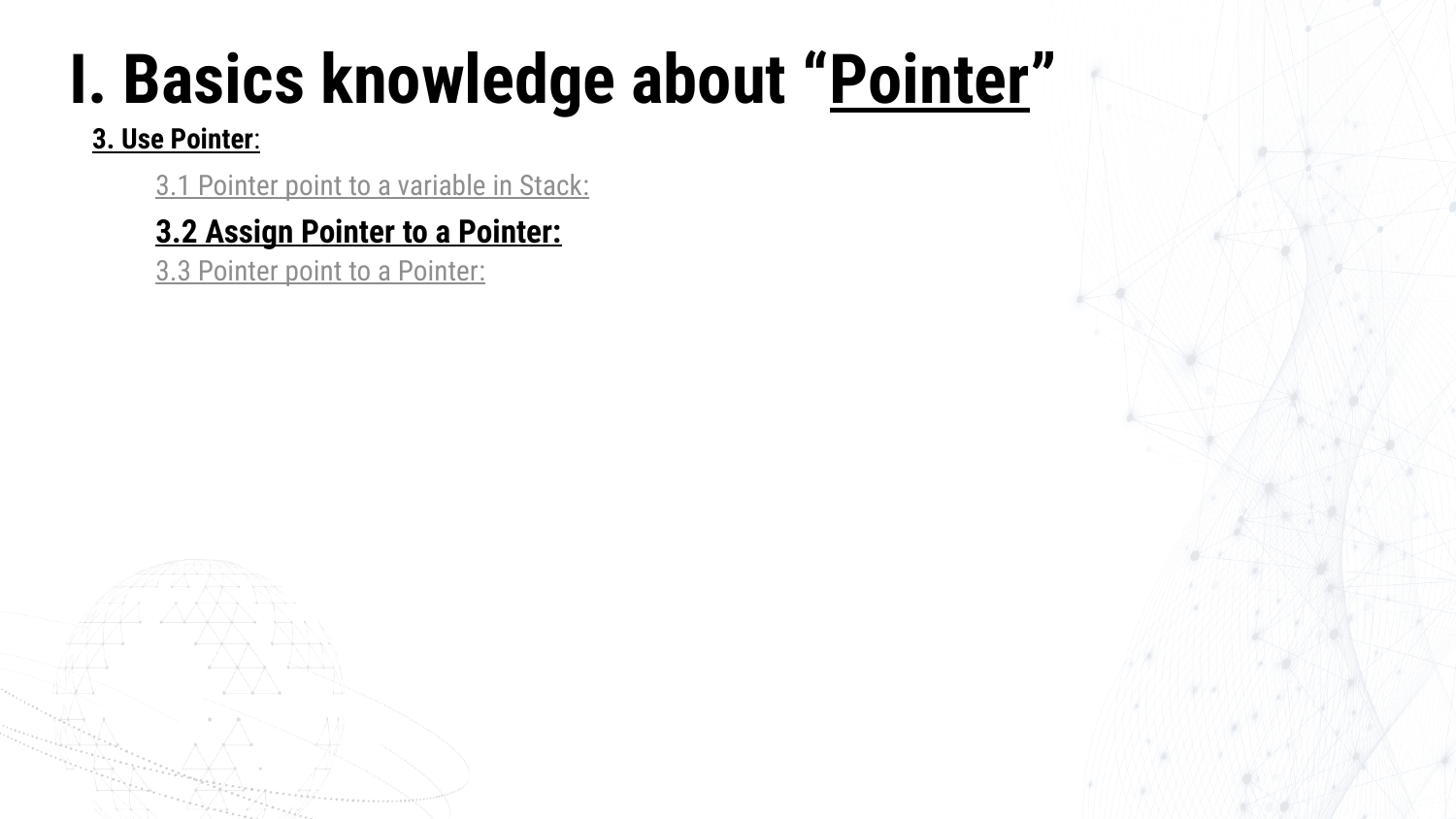

# I. Basics knowledge about “Pointer”
3. Use Pointer:

3.1 Pointer point to a variable in Stack:

3.2 Assign Pointer to a Pointer:

3.3 Pointer point to a Pointer: